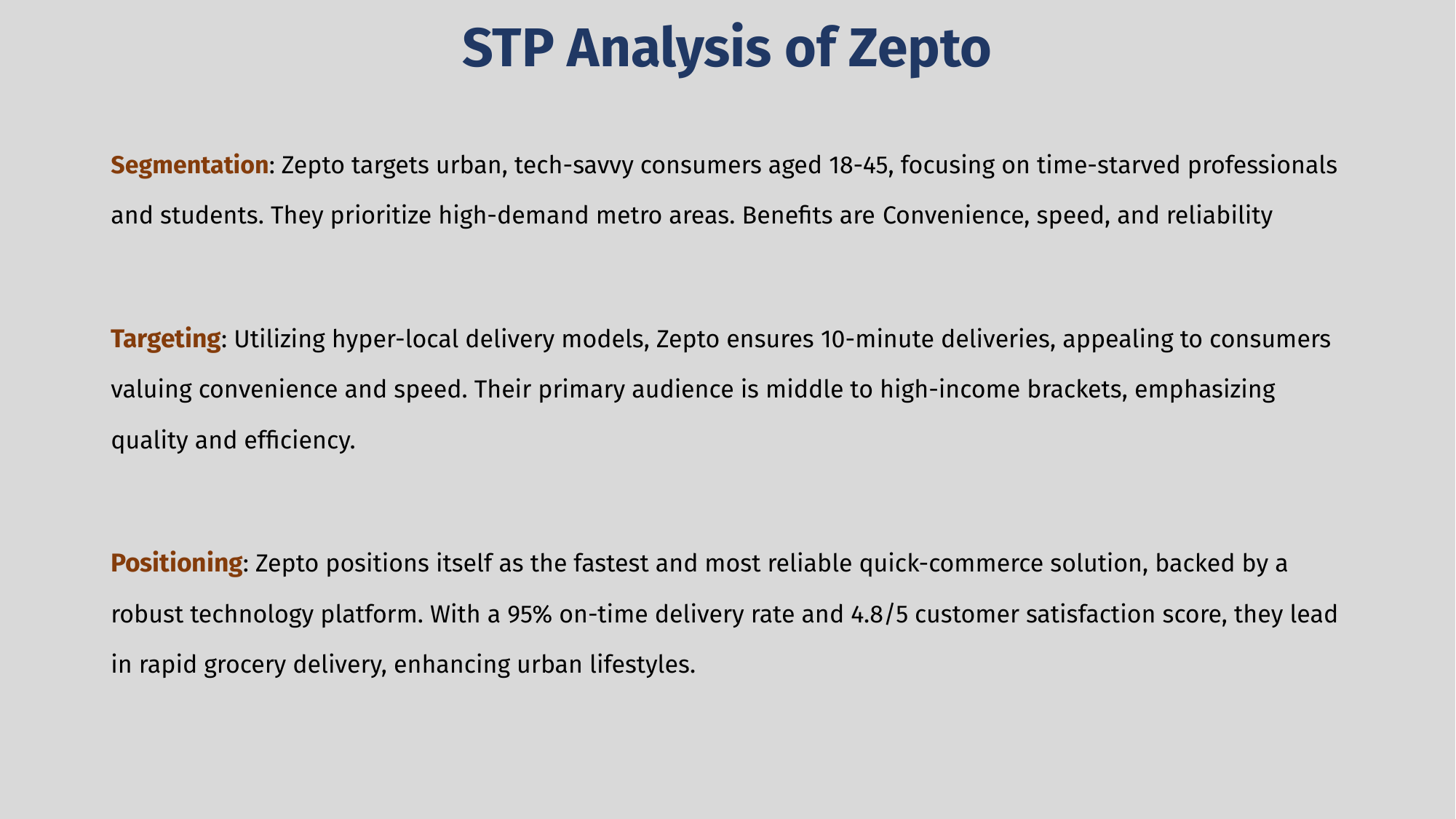

# STP Analysis of Zepto
Segmentation: Zepto targets urban, tech-savvy consumers aged 18-45, focusing on time-starved professionals and students. They prioritize high-demand metro areas. Benefits are Convenience, speed, and reliability

Targeting: Utilizing hyper-local delivery models, Zepto ensures 10-minute deliveries, appealing to consumers valuing convenience and speed. Their primary audience is middle to high-income brackets, emphasizing quality and efficiency.

Positioning: Zepto positions itself as the fastest and most reliable quick-commerce solution, backed by a robust technology platform. With a 95% on-time delivery rate and 4.8/5 customer satisfaction score, they lead in rapid grocery delivery, enhancing urban lifestyles.